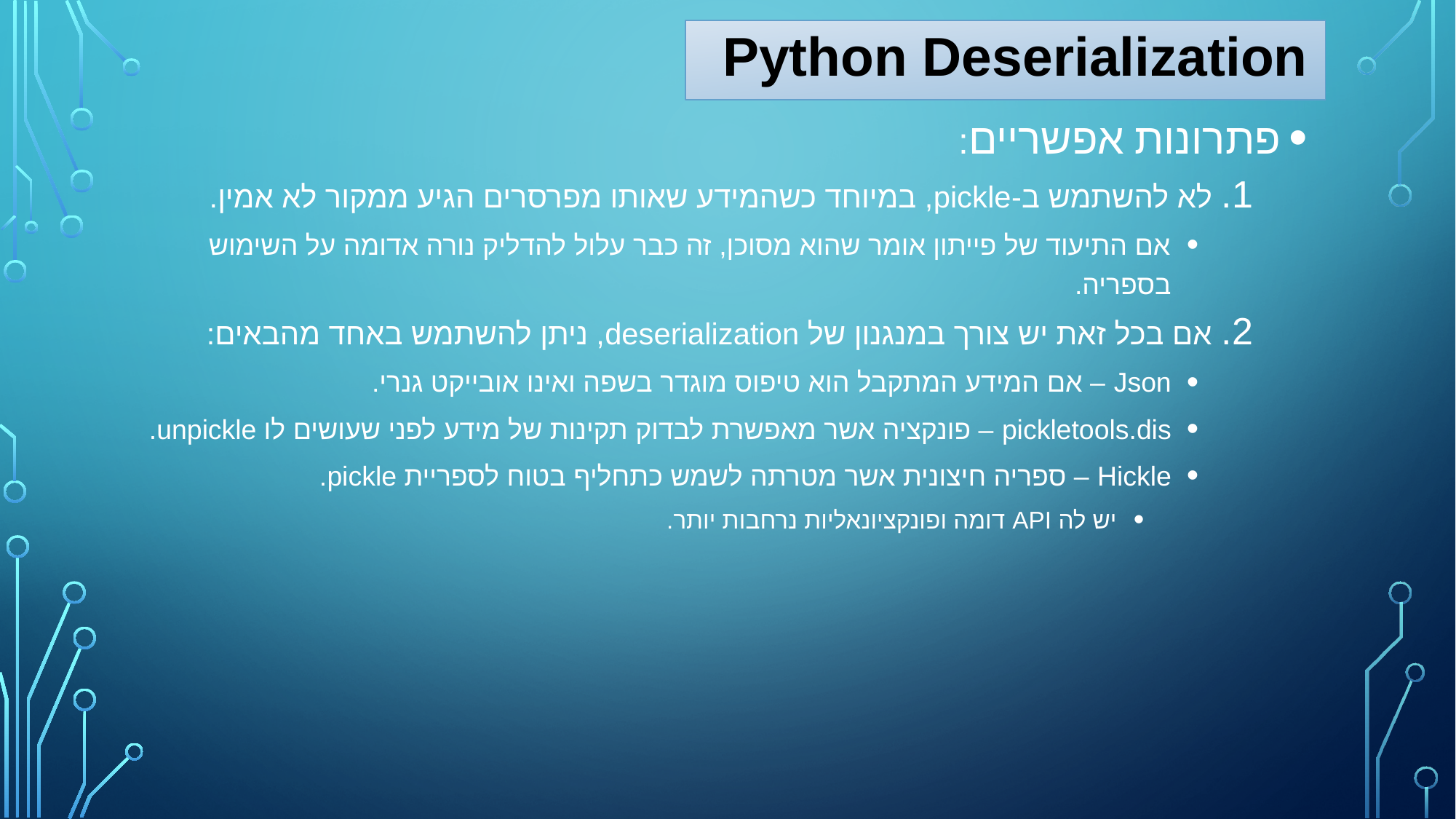

# Python Deserialization

פתרונות אפשריים:
לא להשתמש ב-pickle, במיוחד כשהמידע שאותו מפרסרים הגיע ממקור לא אמין.
אם התיעוד של פייתון אומר שהוא מסוכן, זה כבר עלול להדליק נורה אדומה על השימוש בספריה.
אם בכל זאת יש צורך במנגנון של deserialization, ניתן להשתמש באחד מהבאים:
Json – אם המידע המתקבל הוא טיפוס מוגדר בשפה ואינו אובייקט גנרי.
pickletools.dis – פונקציה אשר מאפשרת לבדוק תקינות של מידע לפני שעושים לו unpickle.
Hickle – ספריה חיצונית אשר מטרתה לשמש כתחליף בטוח לספריית pickle.
יש לה API דומה ופונקציונאליות נרחבות יותר.